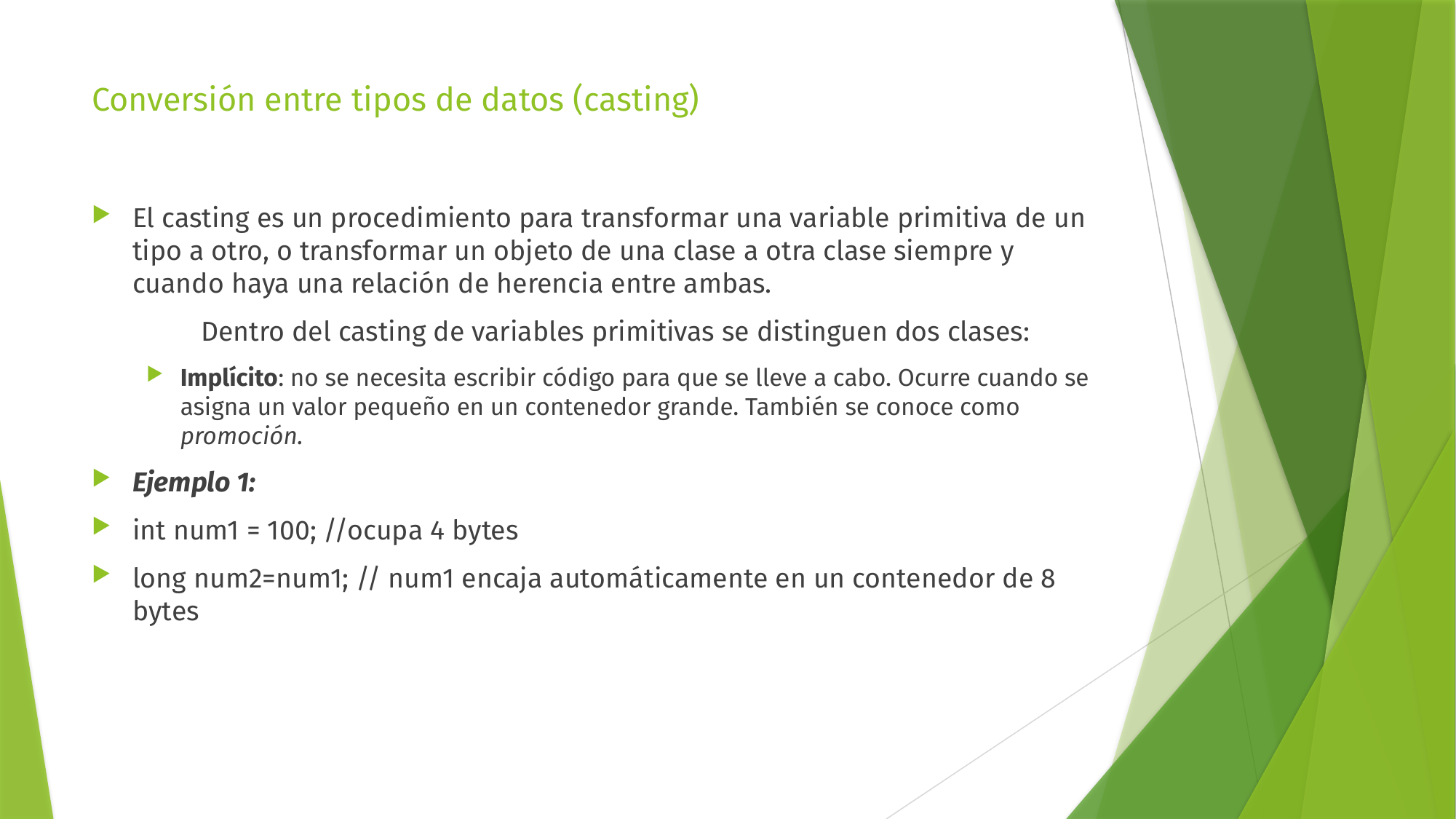

# Conversión entre tipos de datos (casting)
El casting es un procedimiento para transformar una variable primitiva de un tipo a otro, o transformar un objeto de una clase a otra clase siempre y cuando haya una relación de herencia entre ambas.
	Dentro del casting de variables primitivas se distinguen dos clases:
Implícito: no se necesita escribir código para que se lleve a cabo. Ocurre cuando se asigna un valor pequeño en un contenedor grande. También se conoce como promoción.
Ejemplo 1:
int num1 = 100; //ocupa 4 bytes
long num2=num1; // num1 encaja automáticamente en un contenedor de 8 bytes